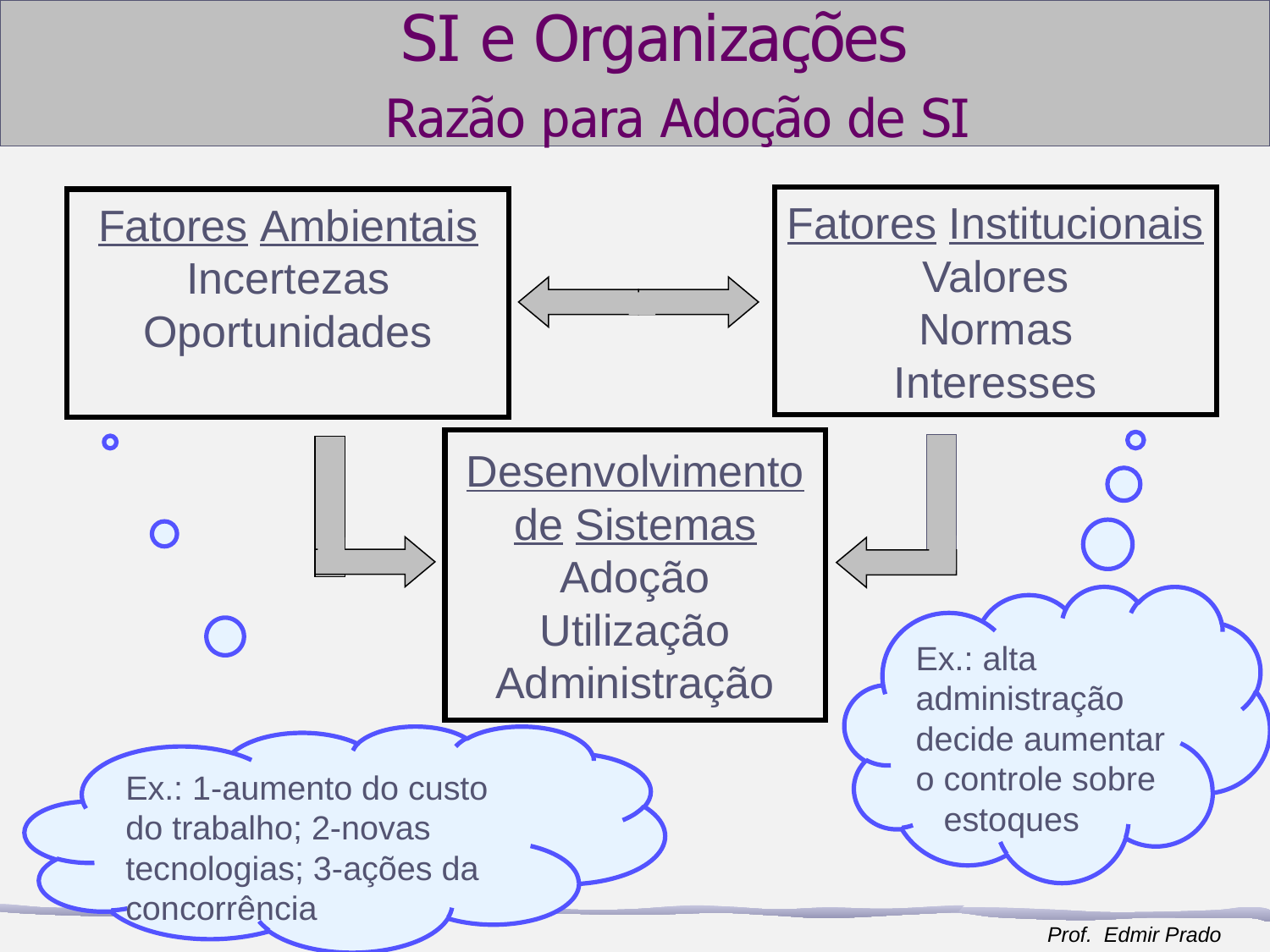

# SI e Organizações
Razão para Adoção de SI
Fatores Institucionais
Valores
Normas
Interesses
Fatores Ambientais
Incertezas
Oportunidades

Desenvolvimento
de Sistemas
Adoção
Utilização
Administração

Ex.: alta administração
decide aumentar o controle sobre
   estoques
Ex.: 1-aumento do custo do trabalho; 2-novas tecnologias; 3-ações da concorrência